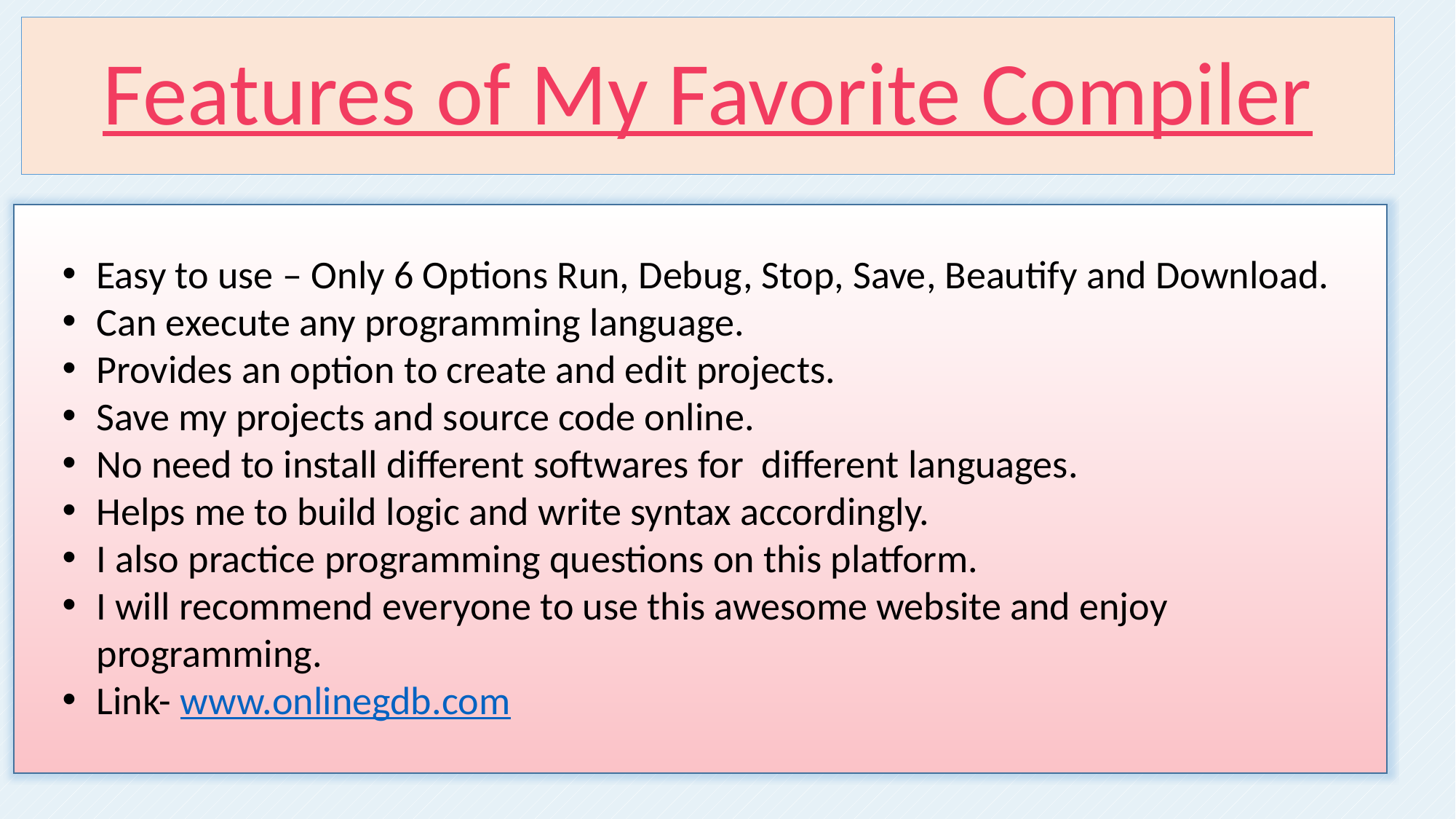

Features of My Favorite Compiler

Easy to use – Only 6 Options Run, Debug, Stop, Save, Beautify and Download.
Can execute any programming language.
Provides an option to create and edit projects.
Save my projects and source code online.
No need to install different softwares for  different languages.
Helps me to build logic and write syntax accordingly.
I also practice programming questions on this platform.
I will recommend everyone to use this awesome website and enjoy programming.
Link- www.onlinegdb.com